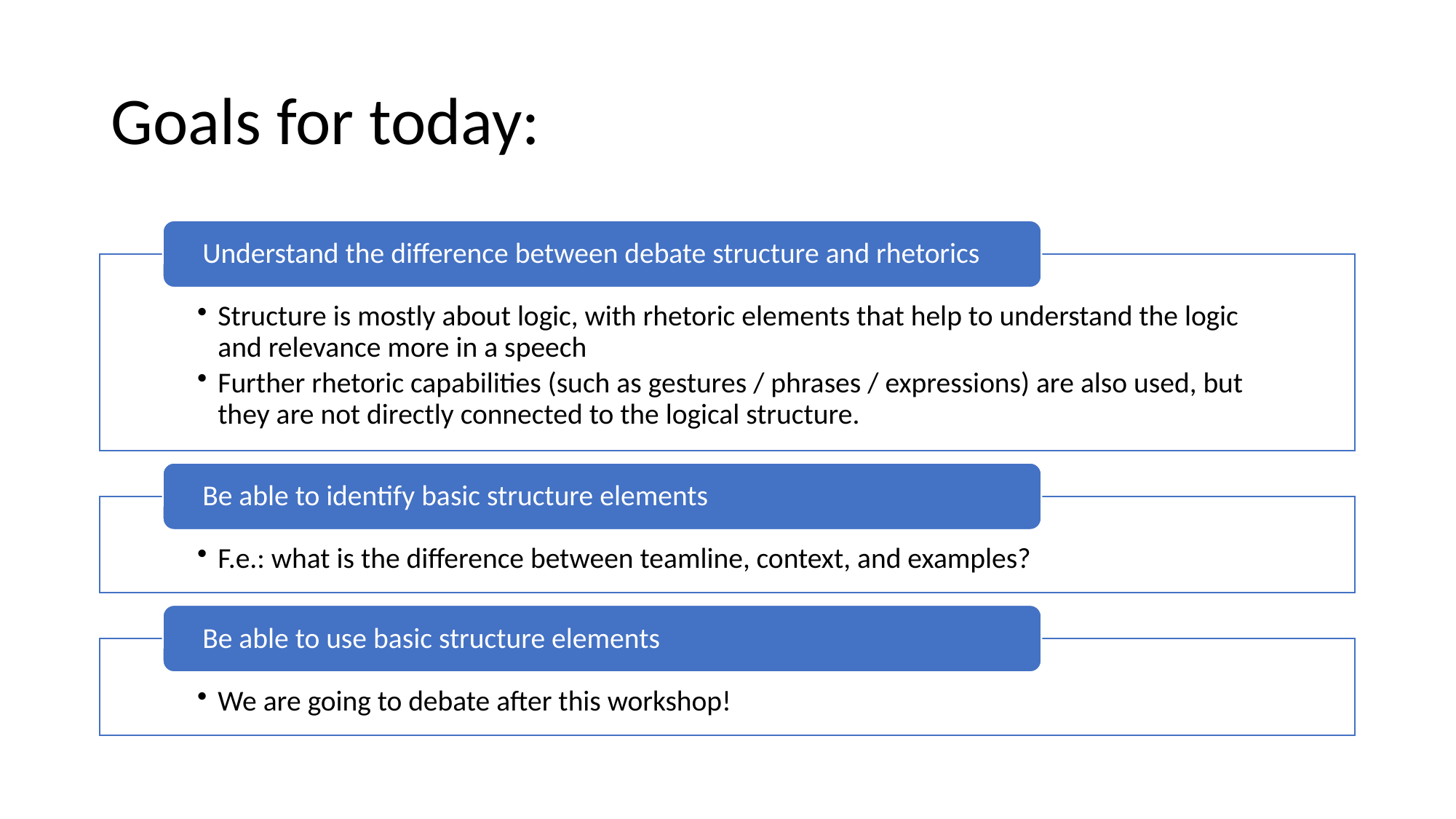

# Goals for today:
Structure is mostly about logic, with rhetoric elements that help to understand the logic and relevance more in a speech
Further rhetoric capabilities (such as gestures / phrases / expressions) are also used, but they are not directly connected to the logical structure.
Understand the difference between debate structure and rhetorics
F.e.: what is the difference between teamline, context, and examples?
Be able to identify basic structure elements
We are going to debate after this workshop!
Be able to use basic structure elements